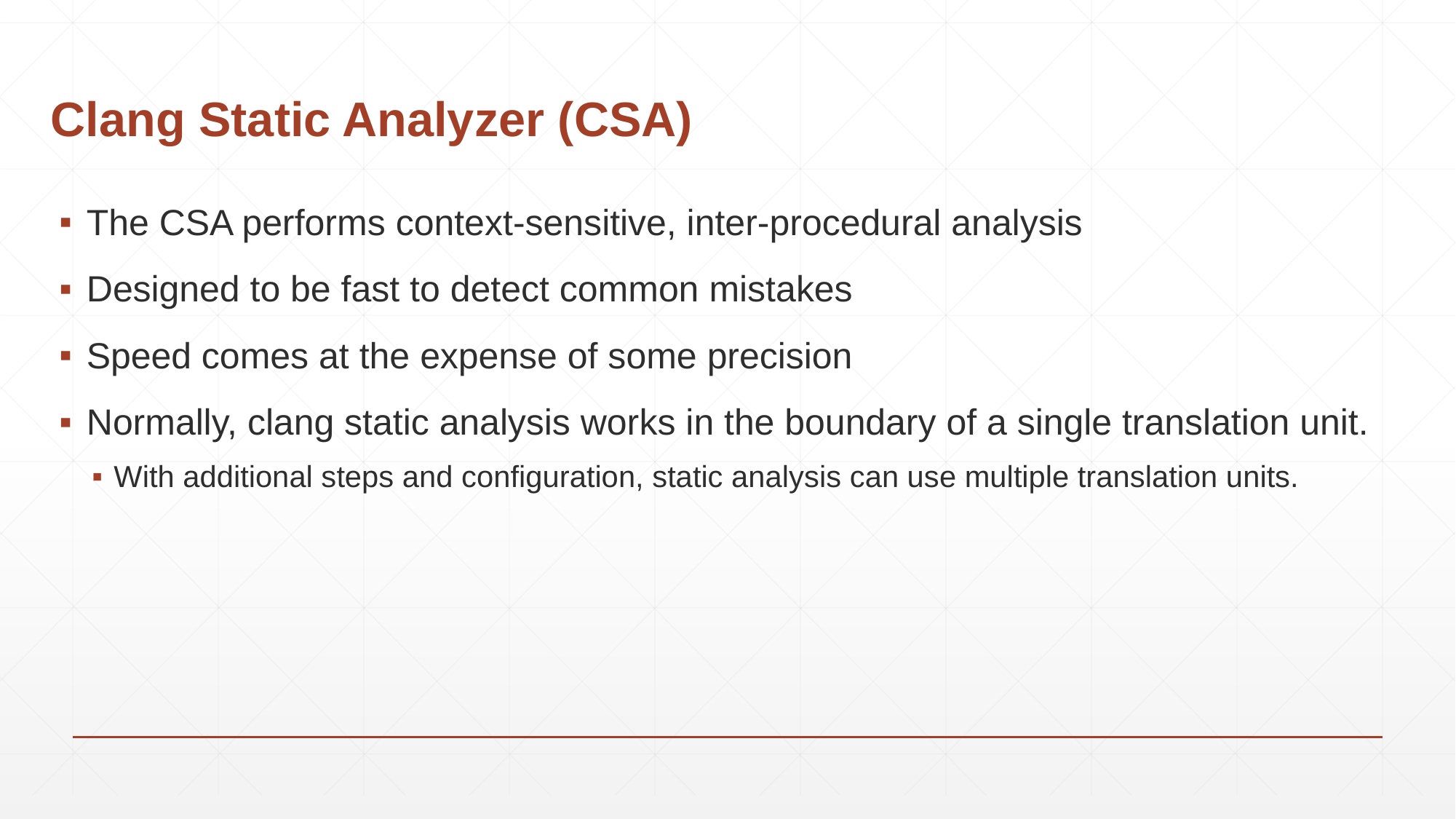

# Clang Static Analyzer (CSA)
The CSA performs context-sensitive, inter-procedural analysis
Designed to be fast to detect common mistakes
Speed comes at the expense of some precision
Normally, clang static analysis works in the boundary of a single translation unit.
With additional steps and configuration, static analysis can use multiple translation units.